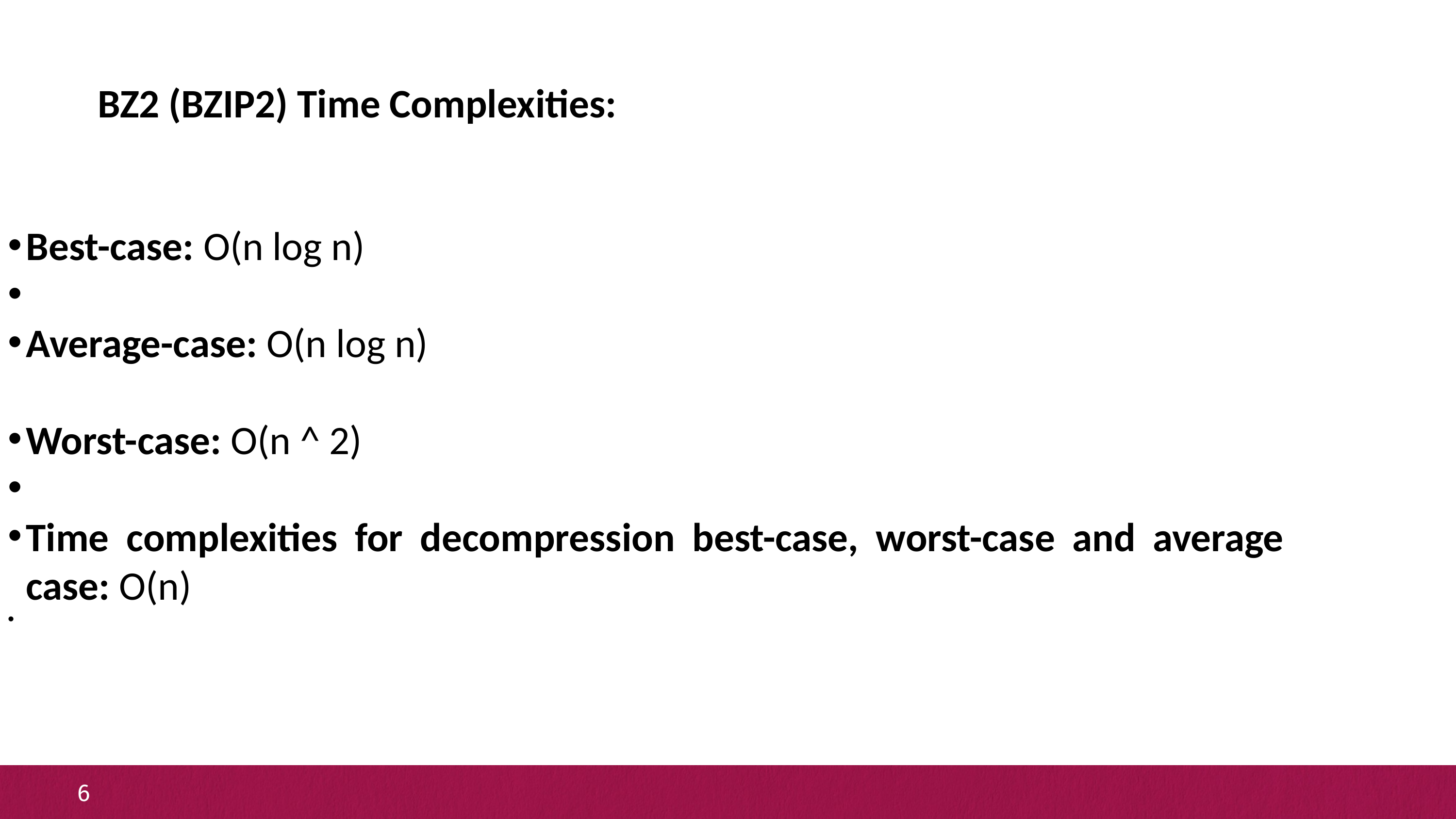

BZ2 (BZIP2) Time Complexities:
​
Best-case: O(n log n)​
​
Average-case: O(n log n)​
​
Worst-case: O(n ^ 2)​
​
Time complexities for decompression best-case, worst-case and average case: O(n)​
​

​​
6